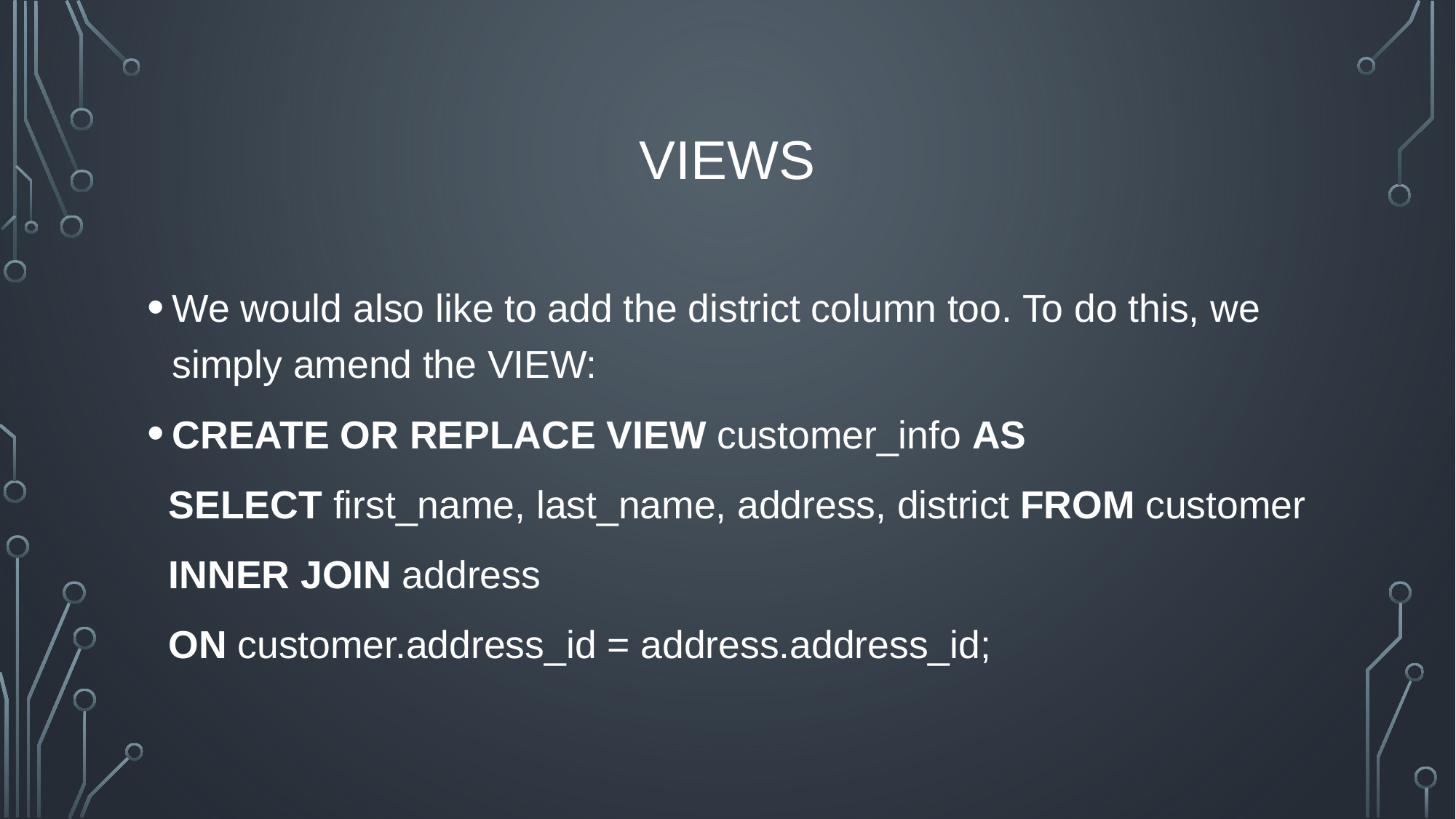

# views
We would also like to add the district column too. To do this, we simply amend the VIEW:
CREATE OR REPLACE VIEW customer_info AS
  SELECT first_name, last_name, address, district FROM customer
  INNER JOIN address
  ON customer.address_id = address.address_id;